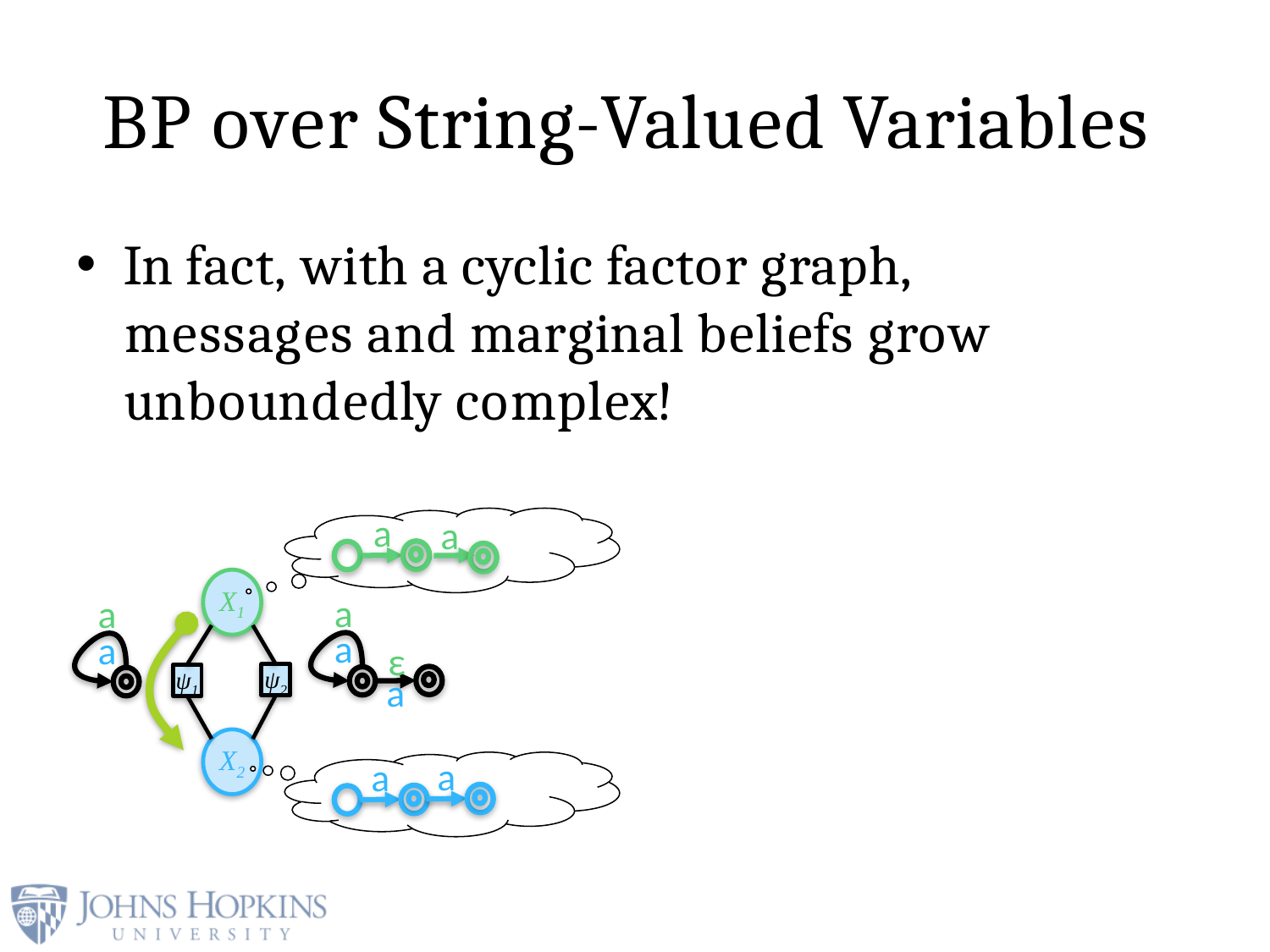

# BP over String-Valued Variables
In fact, with a cyclic factor graph,
messages and marginal beliefs grow unboundedly complex!

a
a

X1
a
a

a
a
ε
ψ2
ψ1

a
X2

a
a